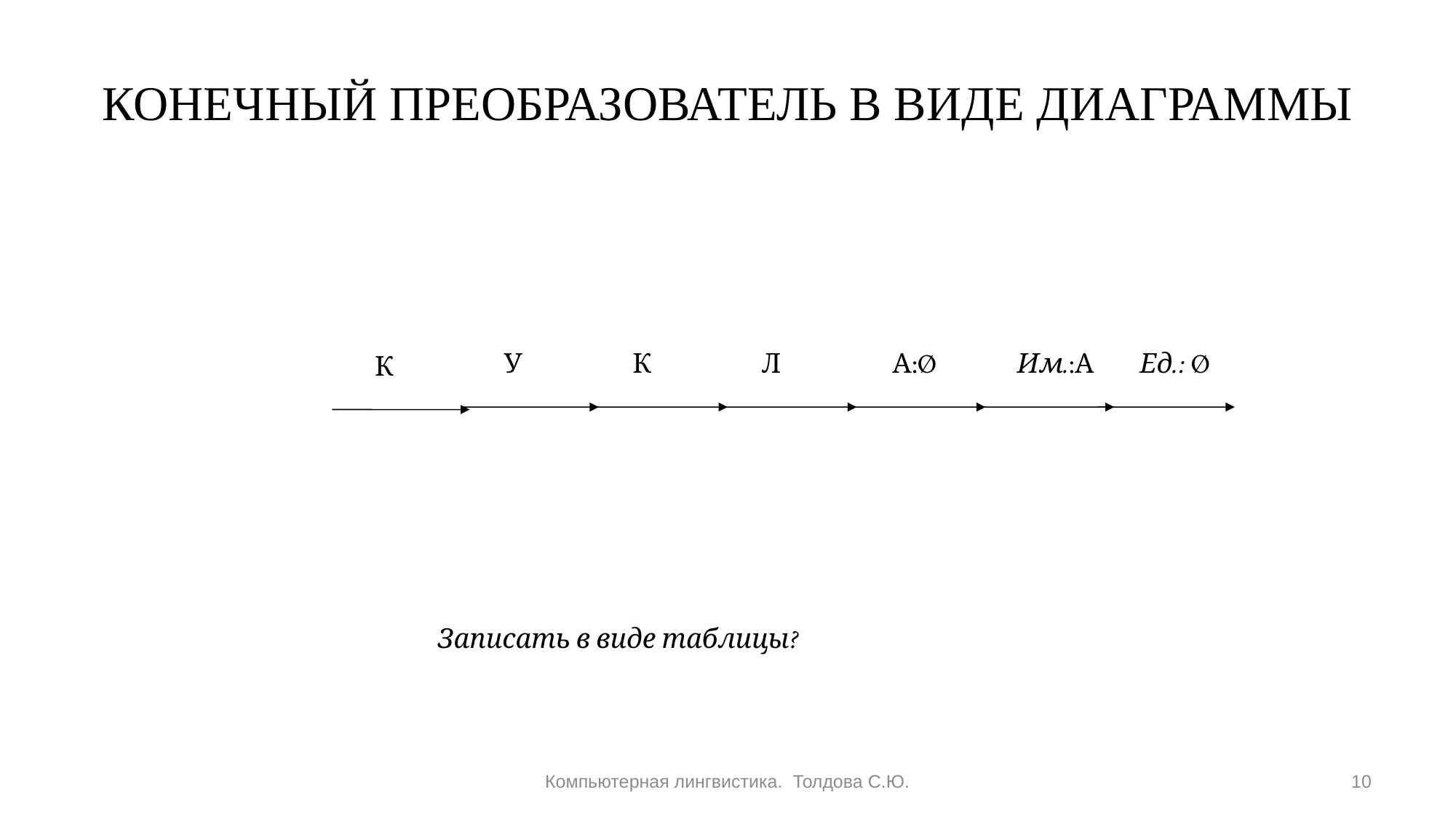

# КОНЕЧНЫЙ ПРЕОБРАЗОВАТЕЛЬ В ВИДЕ ДИАГРАММЫ
У

К

Л

А:Ø

Им.:А

Ед.: Ø

К

Записать в виде таблицы?
10
Компьютерная лингвистика.  Толдова С.Ю.